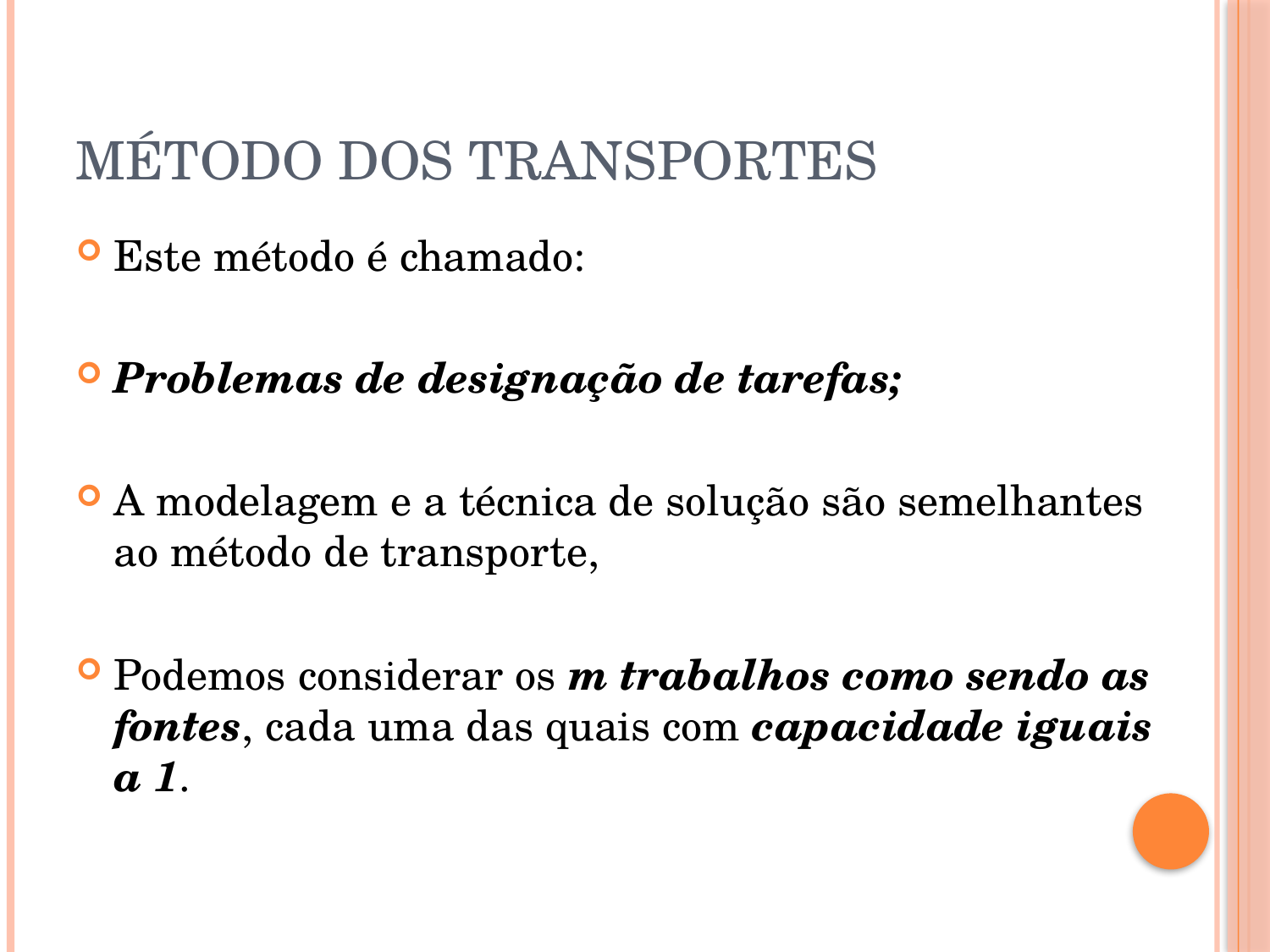

# MÉTODO DOS TRANSPORTES
Este método é chamado:

Problemas de designação de tarefas;

A modelagem e a técnica de solução são semelhantes ao método de transporte,

Podemos considerar os m trabalhos como sendo as fontes, cada uma das quais com capacidade iguais a 1.